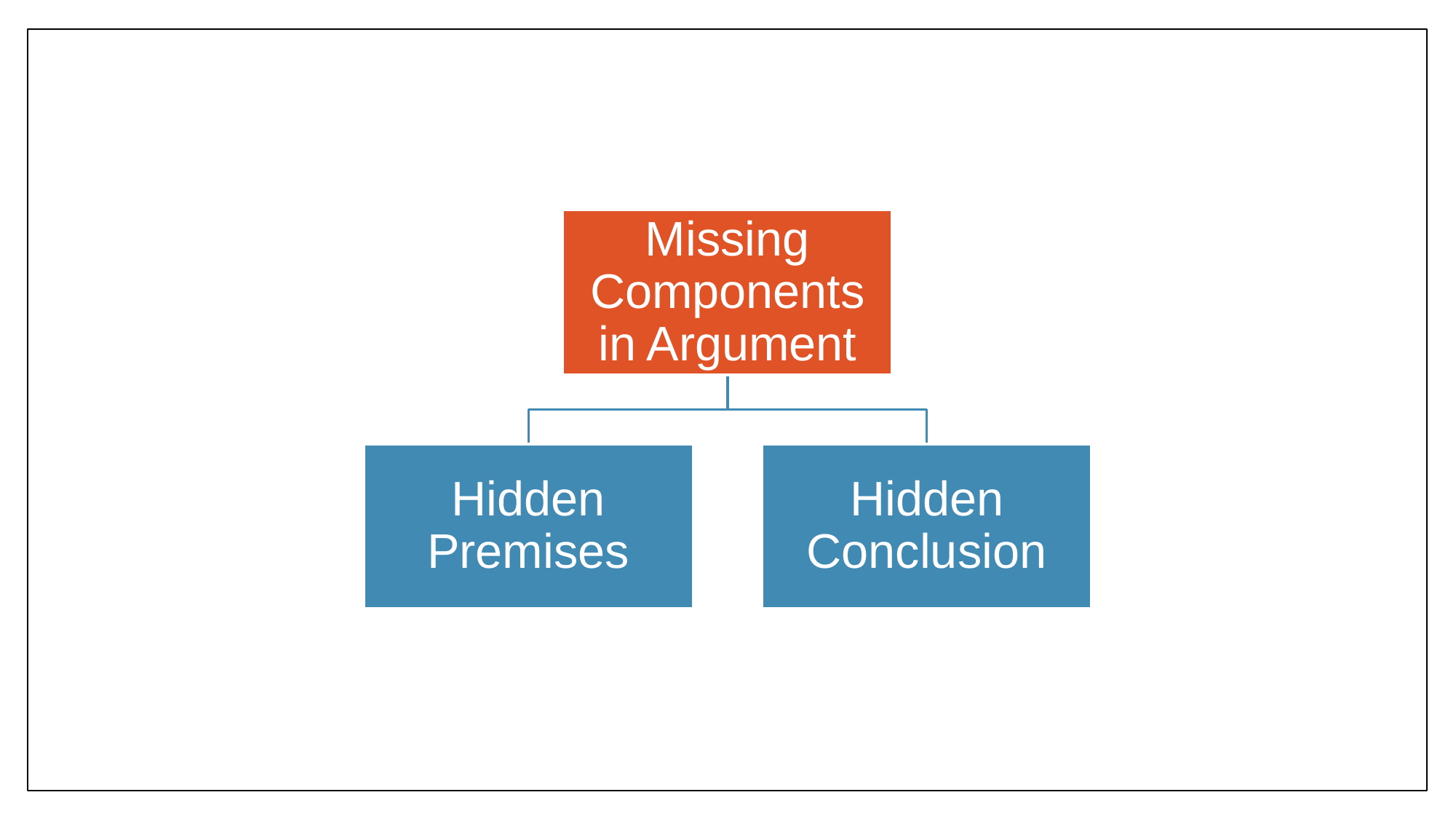

Missing Components in Argument
Hidden Premises
Hidden Conclusion